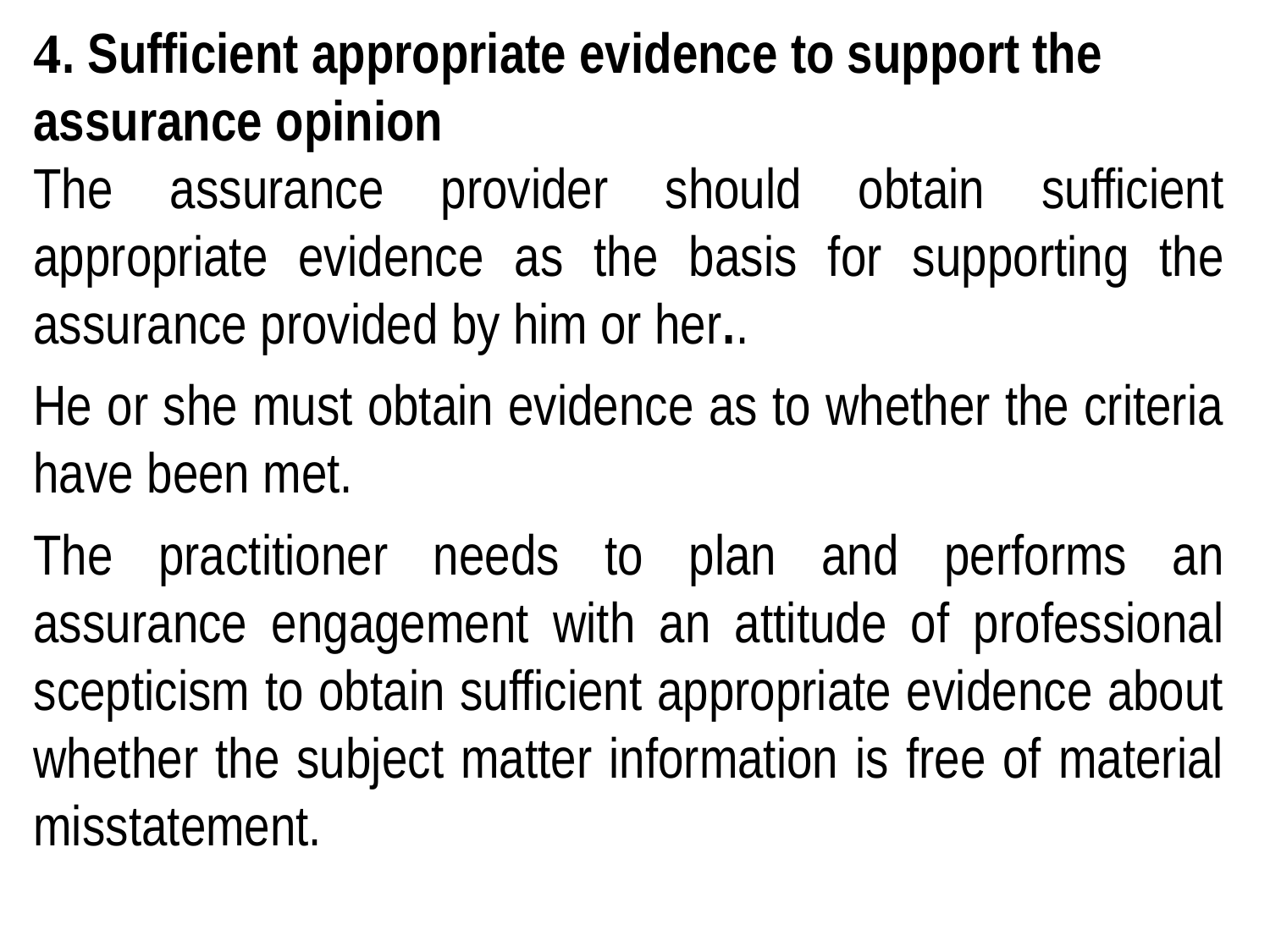

4. Sufficient appropriate evidence to support the assurance opinion
The assurance provider should obtain sufficient appropriate evidence as the basis for supporting the assurance provided by him or her..
He or she must obtain evidence as to whether the criteria have been met.
The practitioner needs to plan and performs an assurance engagement with an attitude of professional scepticism to obtain sufficient appropriate evidence about whether the subject matter information is free of material misstatement.